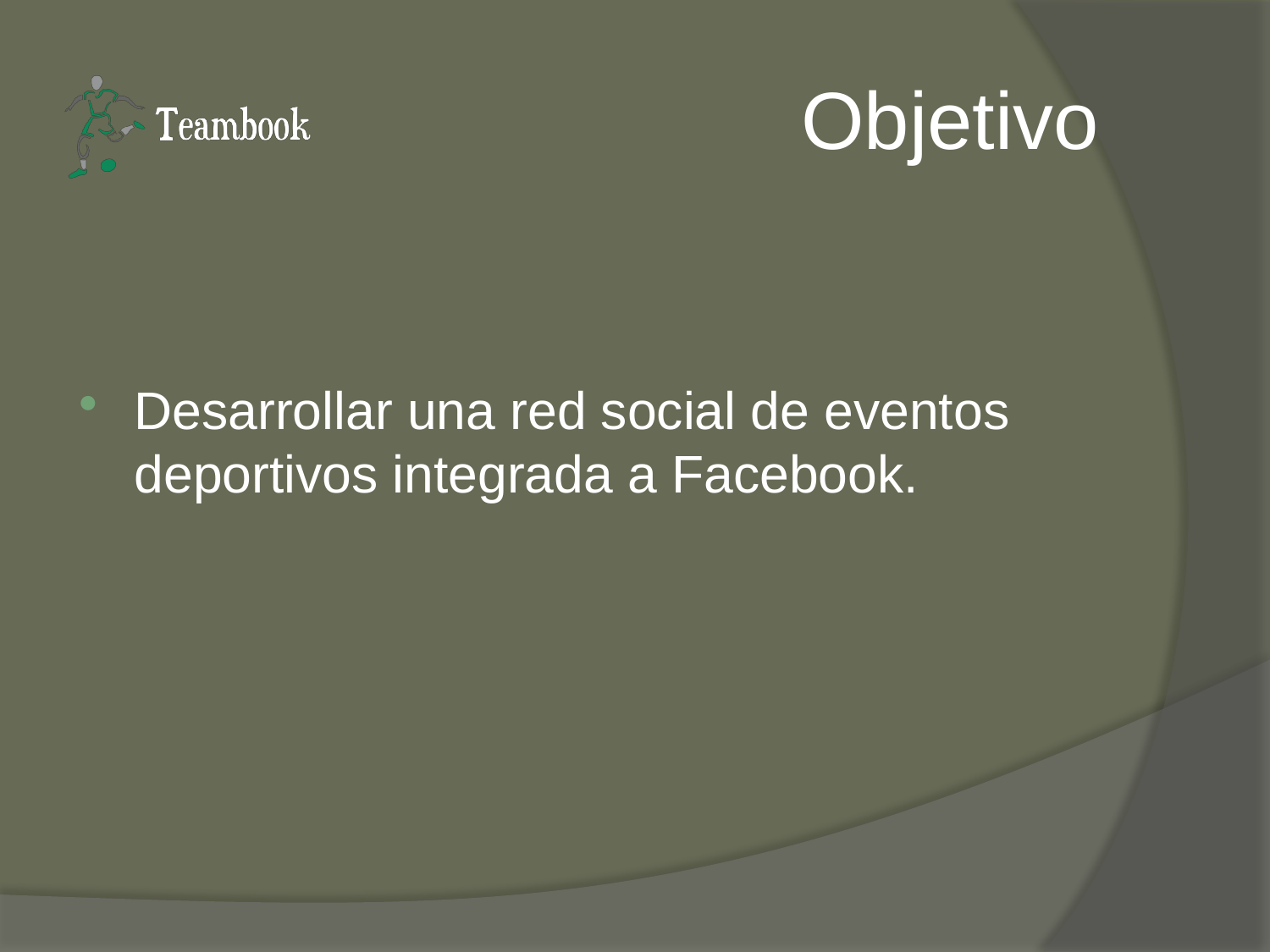

# Objetivo

Desarrollar una red social de eventos deportivos integrada a Facebook.